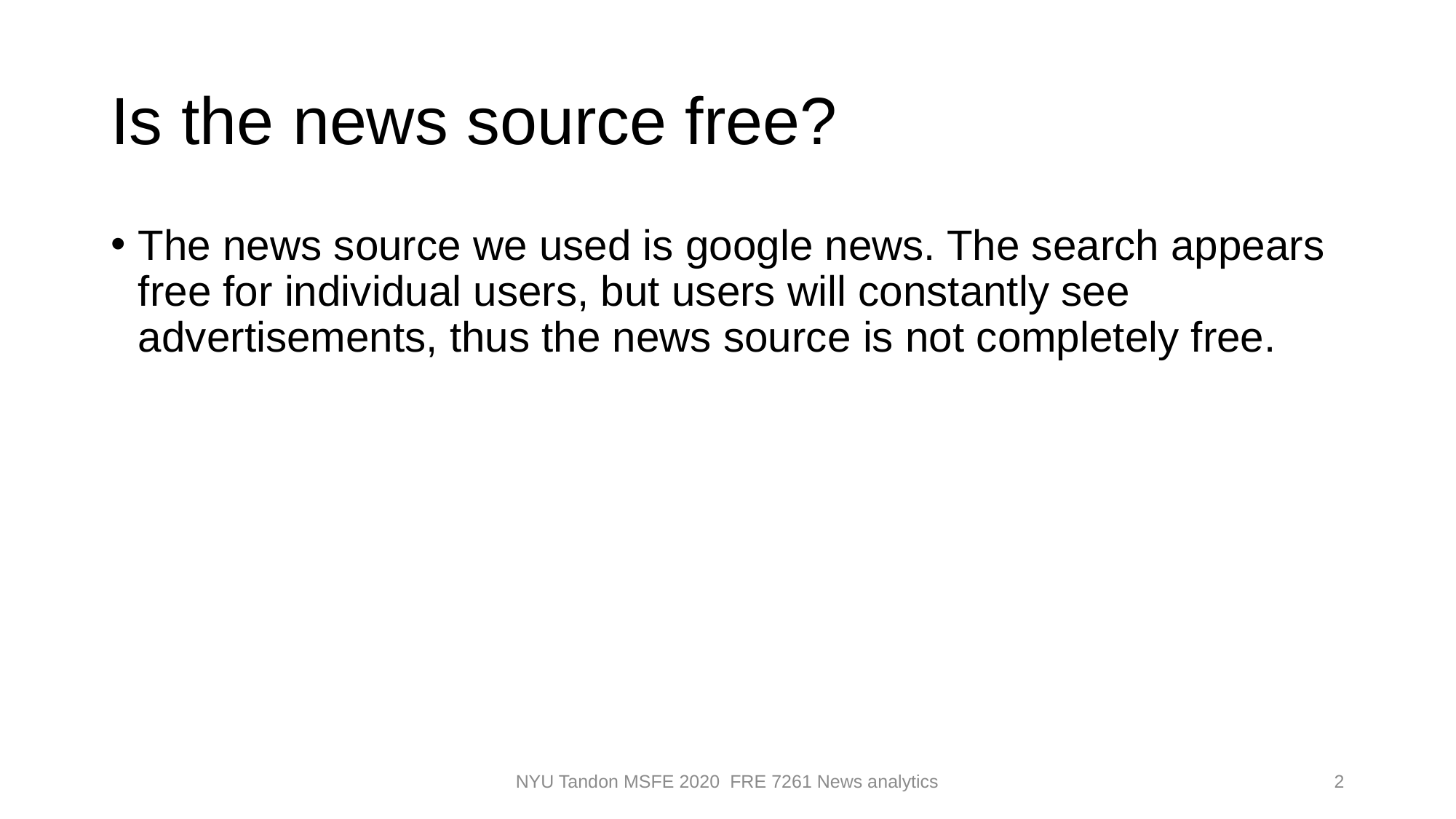

# Is the news source free?
The news source we used is google news. The search appears free for individual users, but users will constantly see advertisements, thus the news source is not completely free.
NYU Tandon MSFE 2020  FRE 7261 News analytics
2